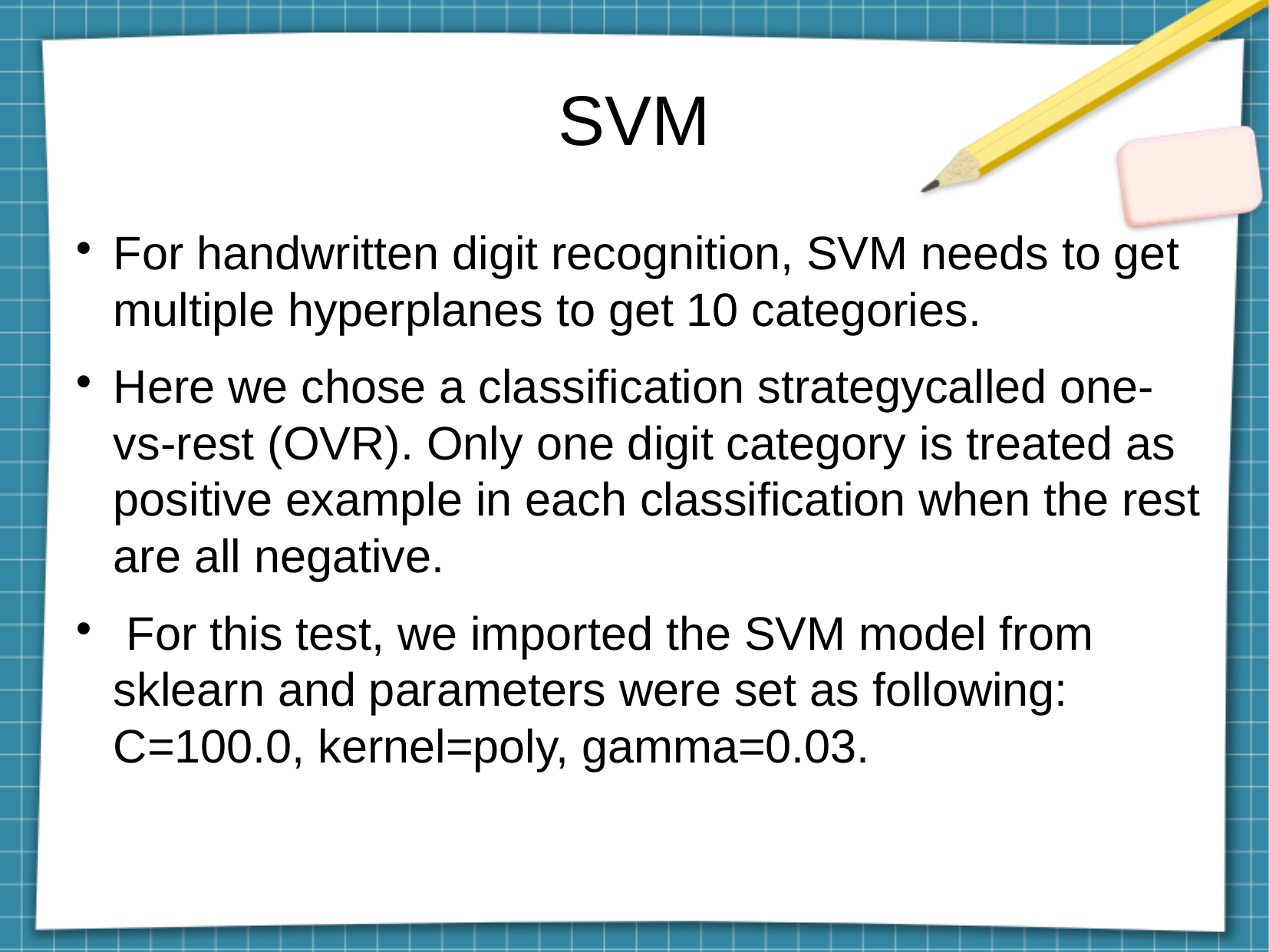

SVM
For handwritten digit recognition, SVM needs to get multiple hyperplanes to get 10 categories.
Here we chose a classification strategycalled one-vs-rest (OVR). Only one digit category is treated as positive example in each classification when the rest are all negative.
 For this test, we imported the SVM model from  sklearn and parameters were set as following: C=100.0, kernel=poly, gamma=0.03.